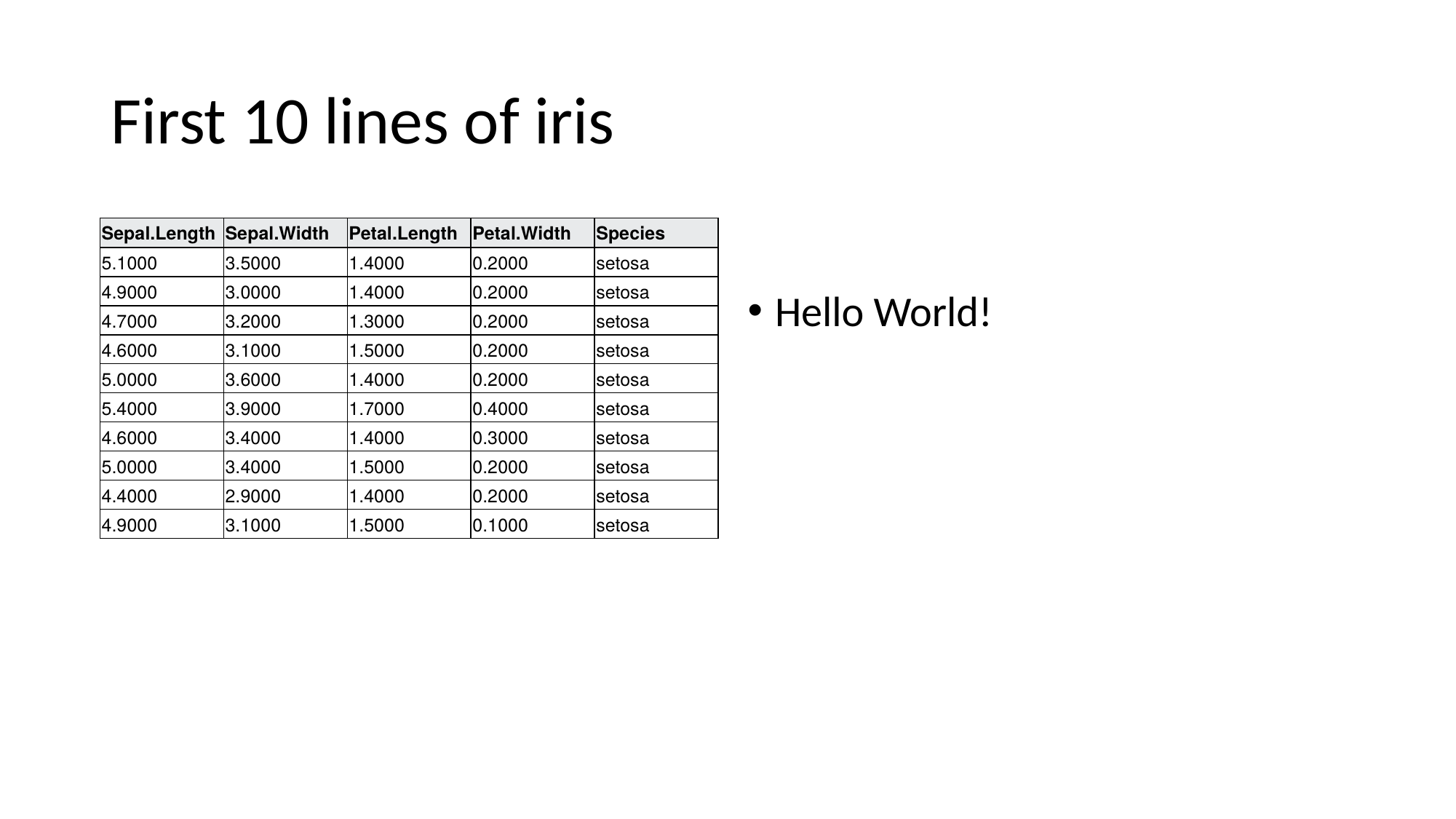

# First 10 lines of iris
| Sepal.Length | Sepal.Width | Petal.Length | Petal.Width | Species |
| --- | --- | --- | --- | --- |
| 5.1000 | 3.5000 | 1.4000 | 0.2000 | setosa |
| 4.9000 | 3.0000 | 1.4000 | 0.2000 | setosa |
| 4.7000 | 3.2000 | 1.3000 | 0.2000 | setosa |
| 4.6000 | 3.1000 | 1.5000 | 0.2000 | setosa |
| 5.0000 | 3.6000 | 1.4000 | 0.2000 | setosa |
| 5.4000 | 3.9000 | 1.7000 | 0.4000 | setosa |
| 4.6000 | 3.4000 | 1.4000 | 0.3000 | setosa |
| 5.0000 | 3.4000 | 1.5000 | 0.2000 | setosa |
| 4.4000 | 2.9000 | 1.4000 | 0.2000 | setosa |
| 4.9000 | 3.1000 | 1.5000 | 0.1000 | setosa |

Hello World!